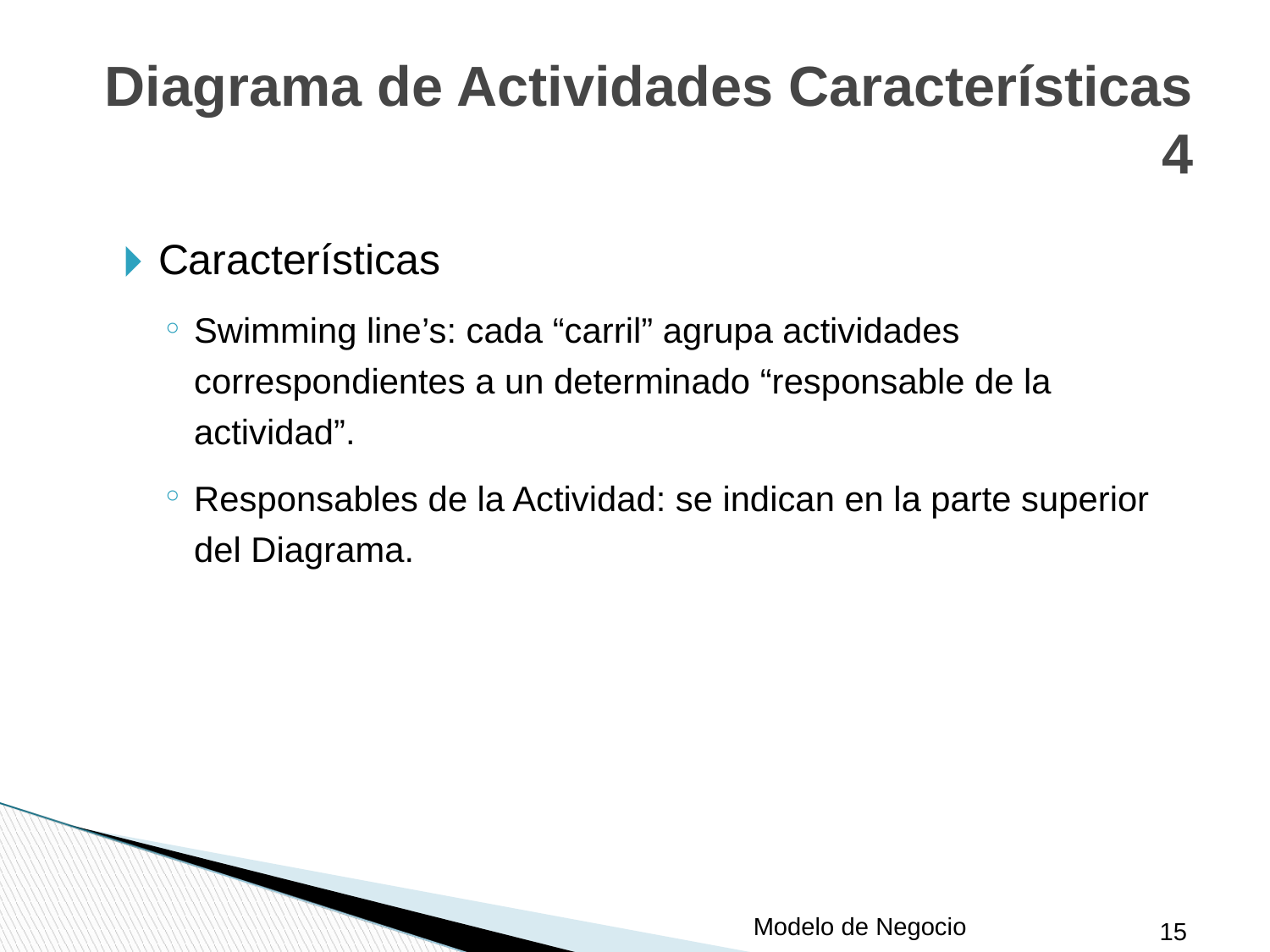

Diagrama de Actividades Características 4
Características
Swimming line’s: cada “carril” agrupa actividades correspondientes a un determinado “responsable de la actividad”.
Responsables de la Actividad: se indican en la parte superior del Diagrama.
Modelo de Negocio
15